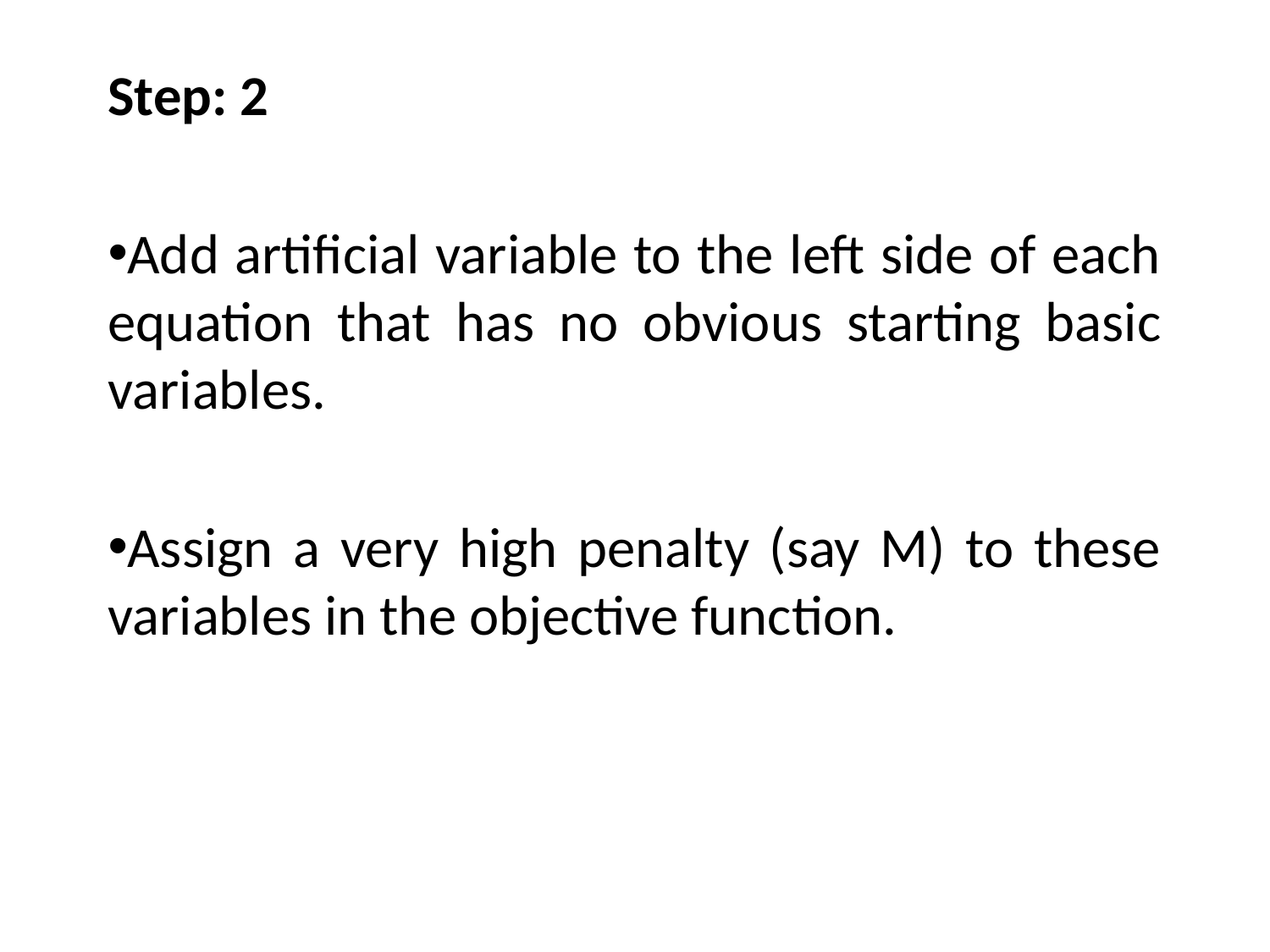

Step: 2

Add artificial variable to the left side of each equation that has no obvious starting basic variables.

Assign a very high penalty (say M) to these variables in the objective function.